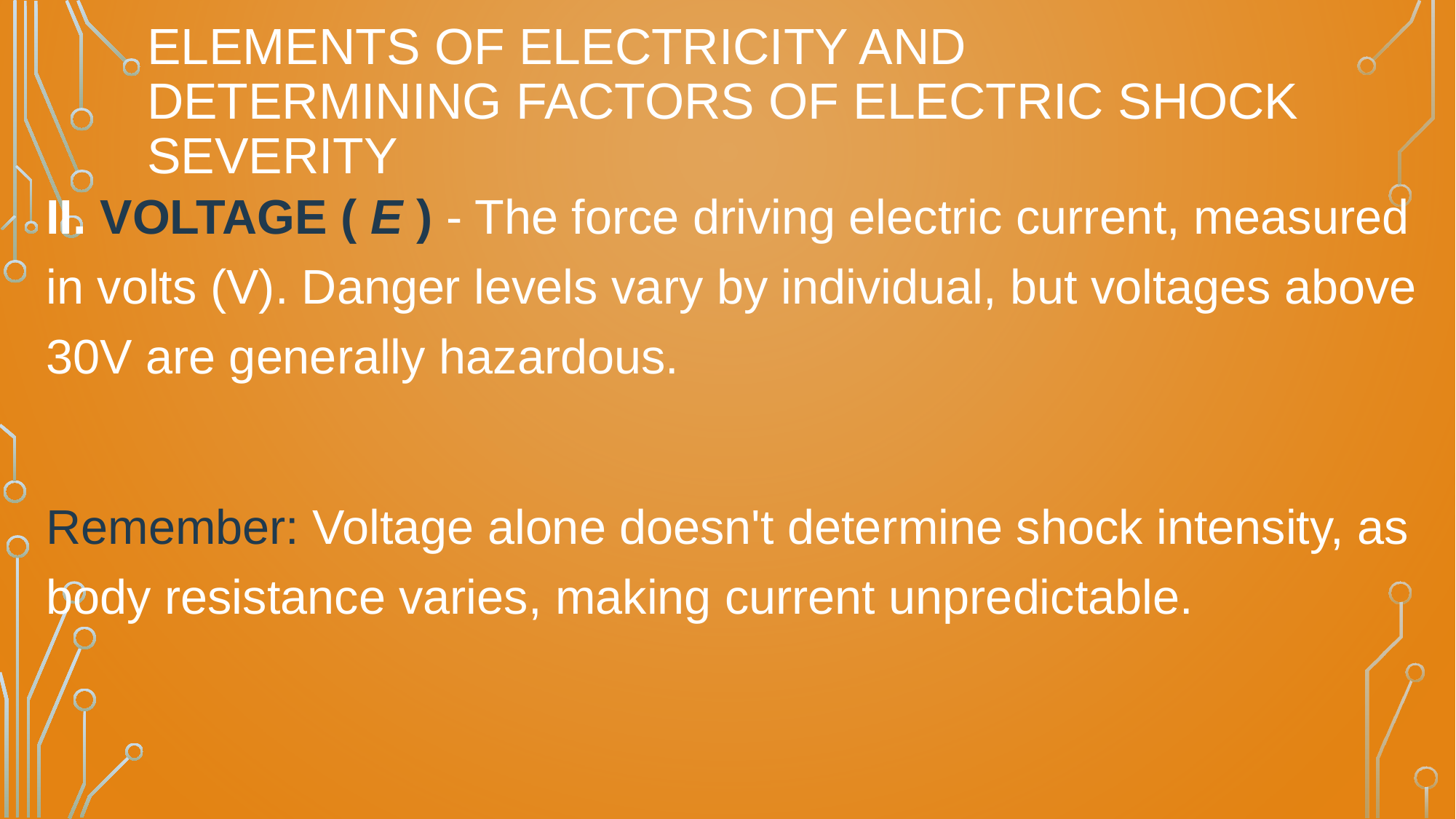

# Elements of electricity and determining factors of electric shock severity
II. VOLTAGE ( E ) - The force driving electric current, measured in volts (V). Danger levels vary by individual, but voltages above 30V are generally hazardous.

Remember: Voltage alone doesn't determine shock intensity, as body resistance varies, making current unpredictable.